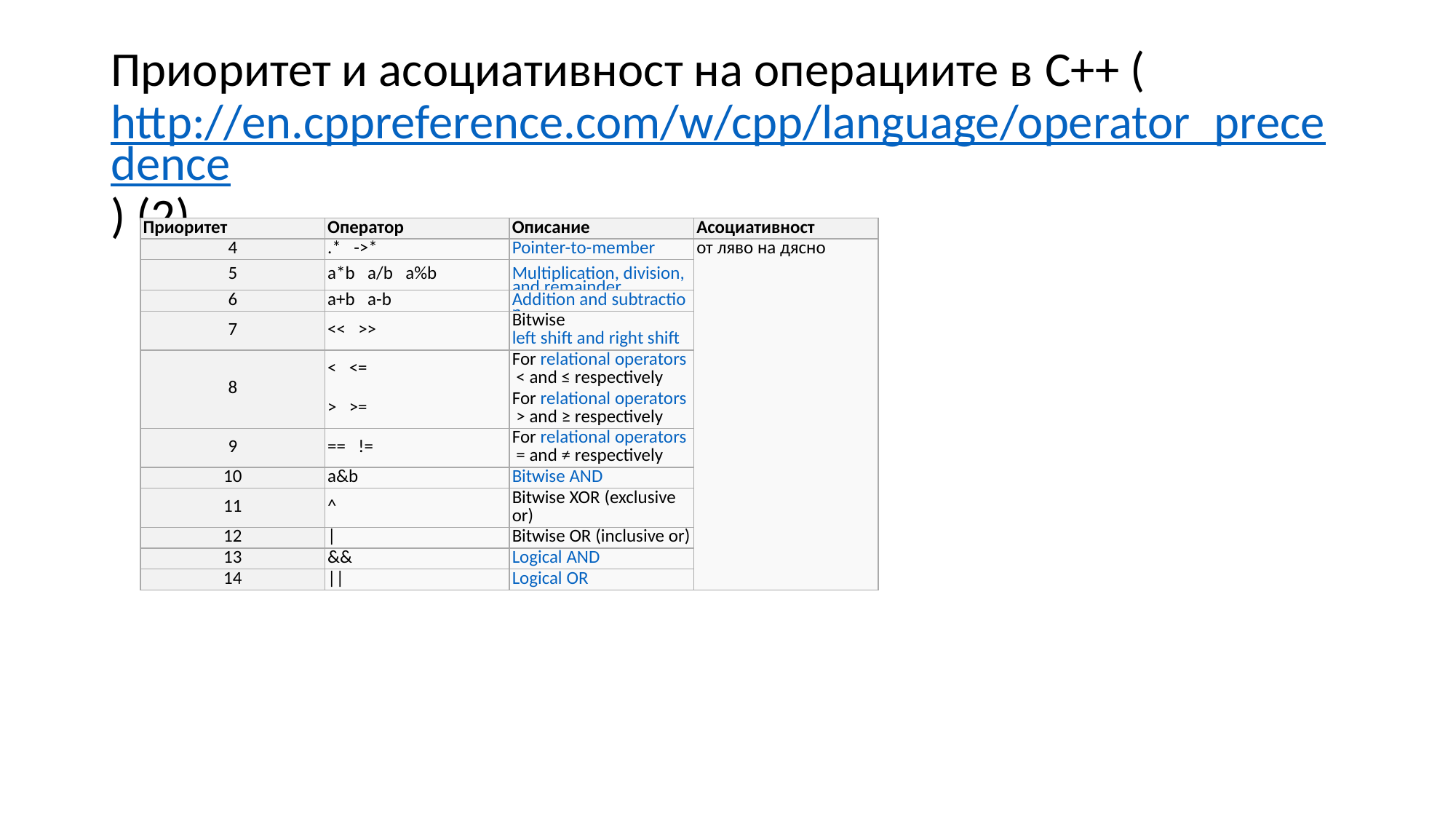

# Приоритет и асоциативност на операциите в C++ (http://en.cppreference.com/w/cpp/language/operator_precedence) (2)
| Приоритет | Оператор | Описание | Асоциативност |
| --- | --- | --- | --- |
| 4 | .\*   ->\* | Pointer-to-member | от ляво на дясно |
| 5 | a\*b   a/b   a%b | Multiplication, division, and remainder |  |
| 6 | a+b   a-b | Addition and subtraction |  |
| 7 | <<   >> | Bitwise left shift and right shift |  |
| 8 | <   <= | For relational operators < and ≤ respectively |  |
|  | >   >= | For relational operators > and ≥ respectively |  |
| 9 | ==   != | For relational operators = and ≠ respectively |  |
| 10 | a&b | Bitwise AND |  |
| 11 | ^ | Bitwise XOR (exclusive or) |  |
| 12 | | | Bitwise OR (inclusive or) |  |
| 13 | && | Logical AND |  |
| 14 | || | Logical OR |  |